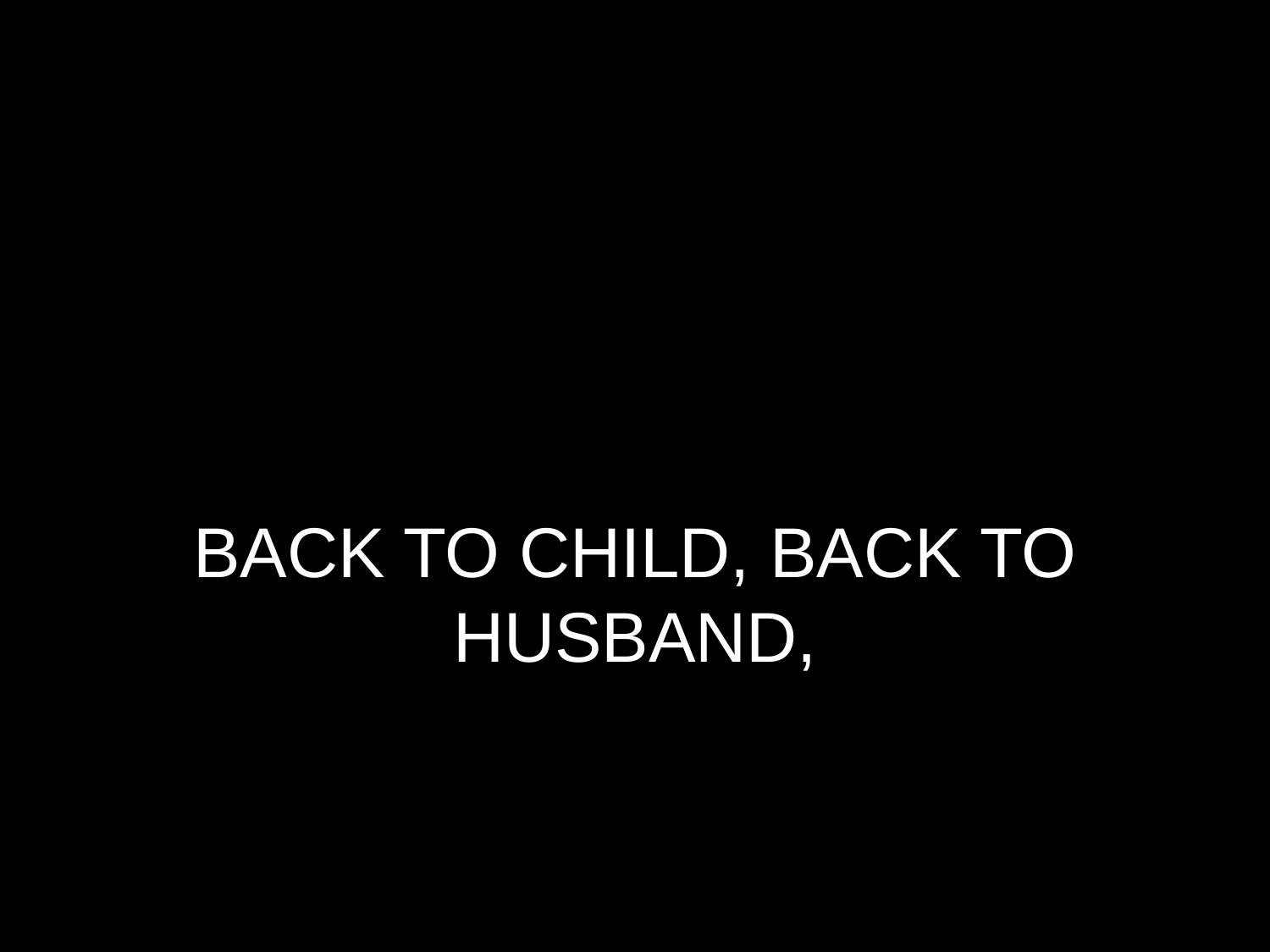

# BACK TO CHILD, BACK TO HUSBAND,